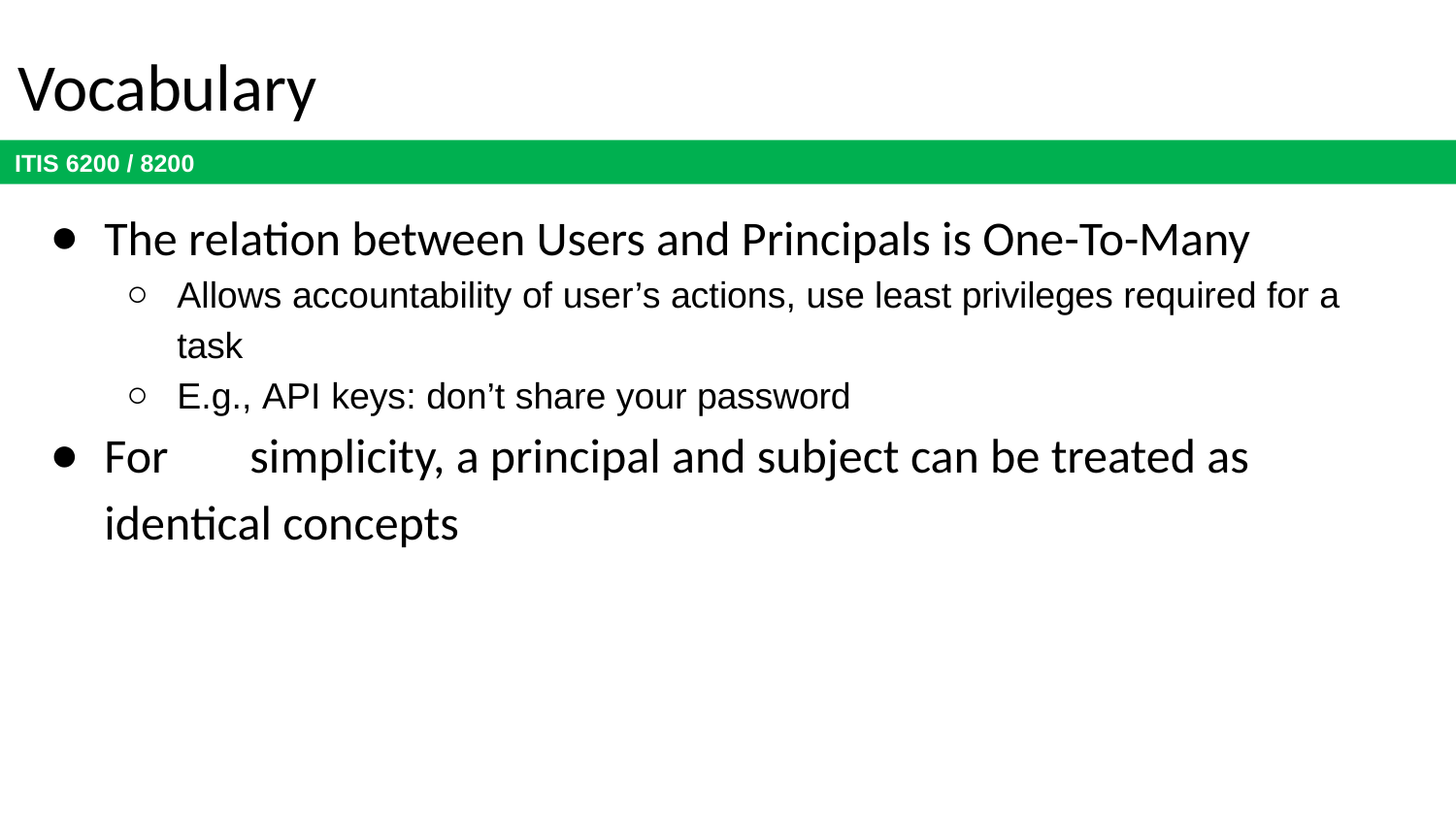

# Vocabulary
The relation between Users and Principals is One-To-Many
Allows accountability of user’s actions, use least privileges required for a task
E.g., API keys: don’t share your password
For	simplicity, a principal and subject can be treated as identical concepts